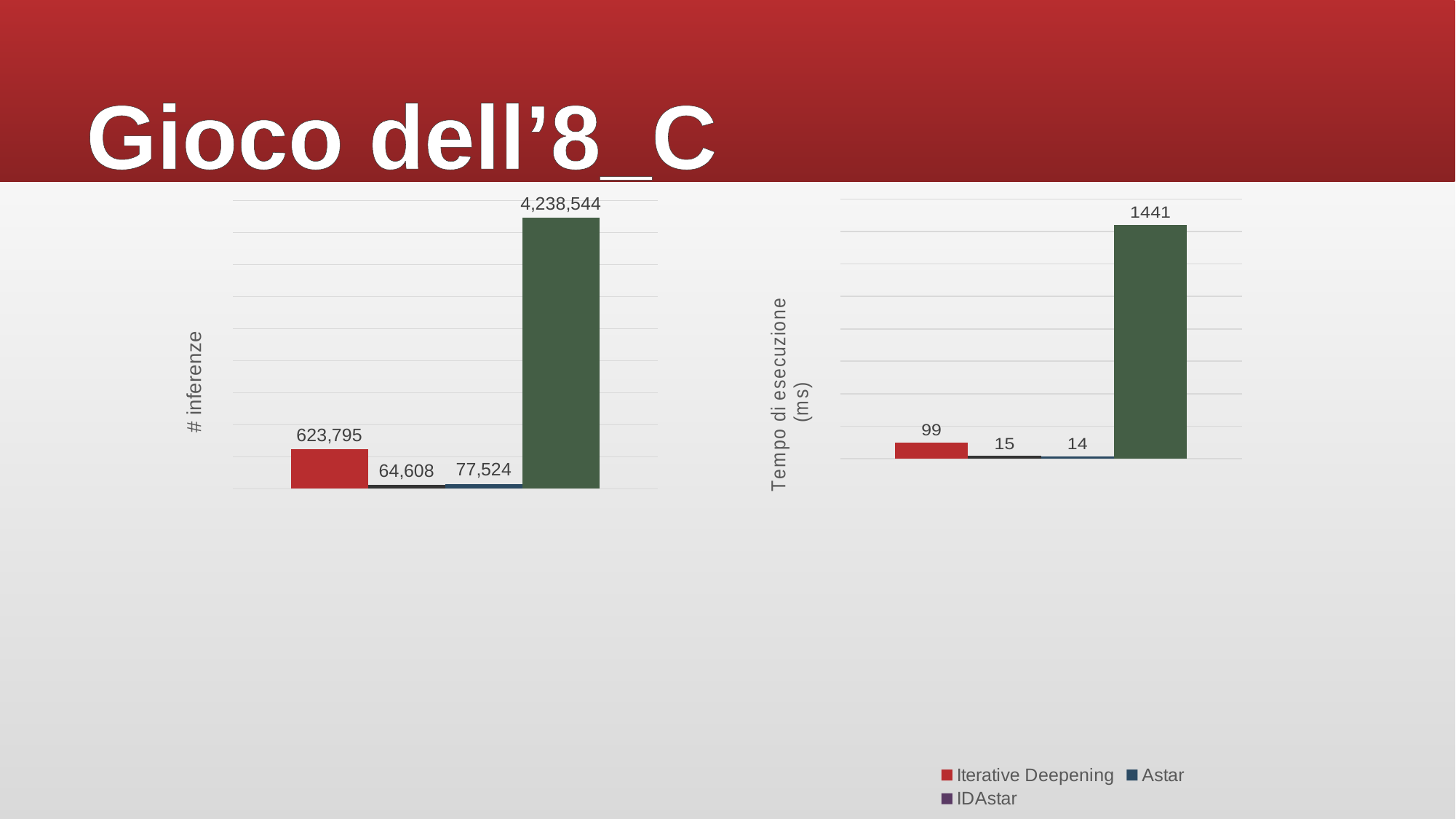

Gioco dell’8_C

### Chart

| Category | Iterative Deepening | Astar | IDAstar | LambAstar |
|---|---|---|---|---|
| Tempo d'esecuzione (s) | 99.0 | 15.0 | 14.0 | 1441.0 |

### Chart

| Category | Iterative Deepening | Astar | IDAstar | LambAstar |
|---|---|---|---|---|
| N°inferenze interprete | 623795.0 | 64608.0 | 77524.0 | 4238544.0 |

### Chart

| Category | Iterative Deepening | Astar | IDAstar |
|---|---|---|---|
| N° stati espansi | None | None | None |